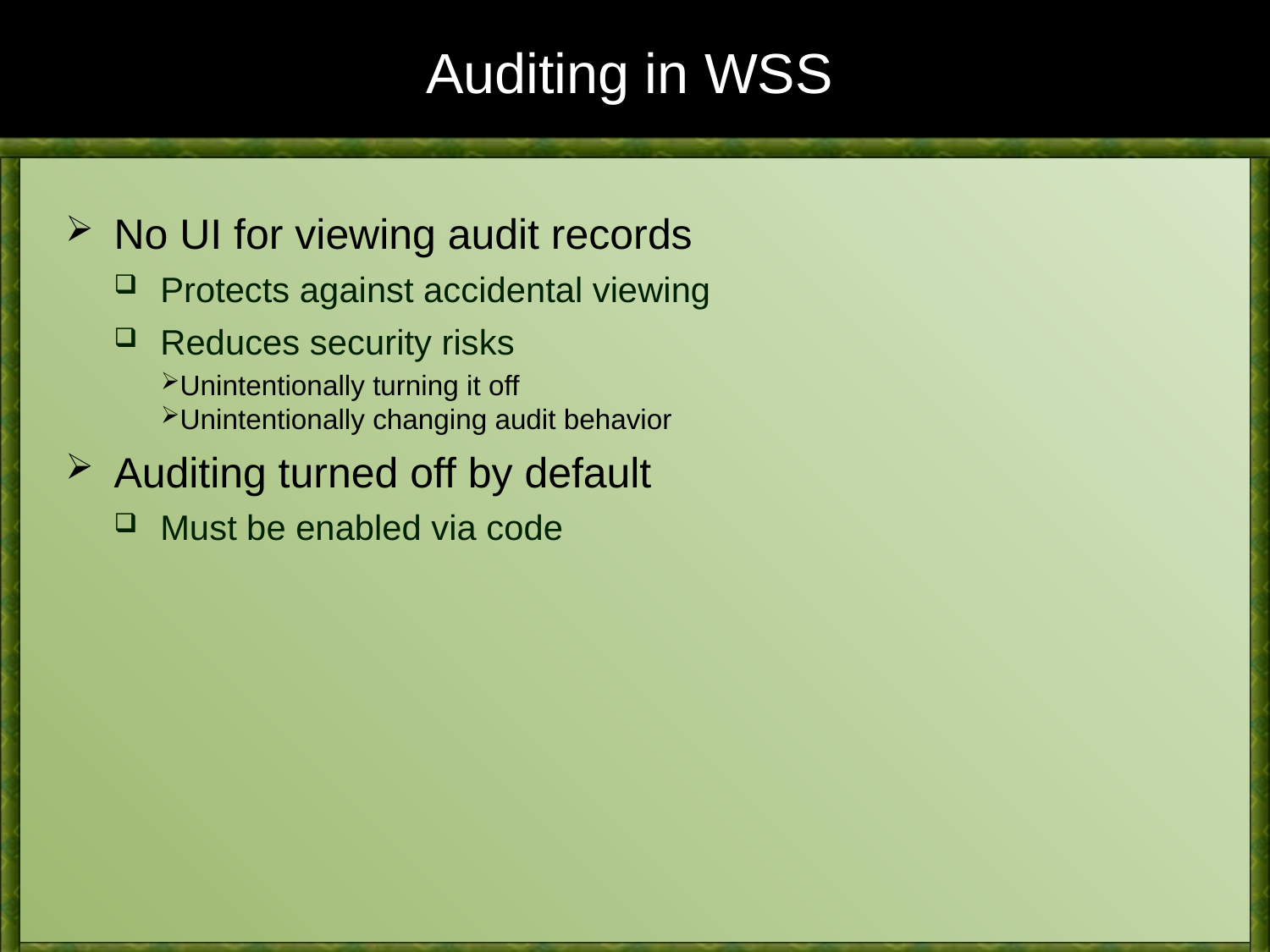

# Auditing in WSS
No UI for viewing audit records
Protects against accidental viewing
Reduces security risks
Unintentionally turning it off
Unintentionally changing audit behavior
Auditing turned off by default
Must be enabled via code